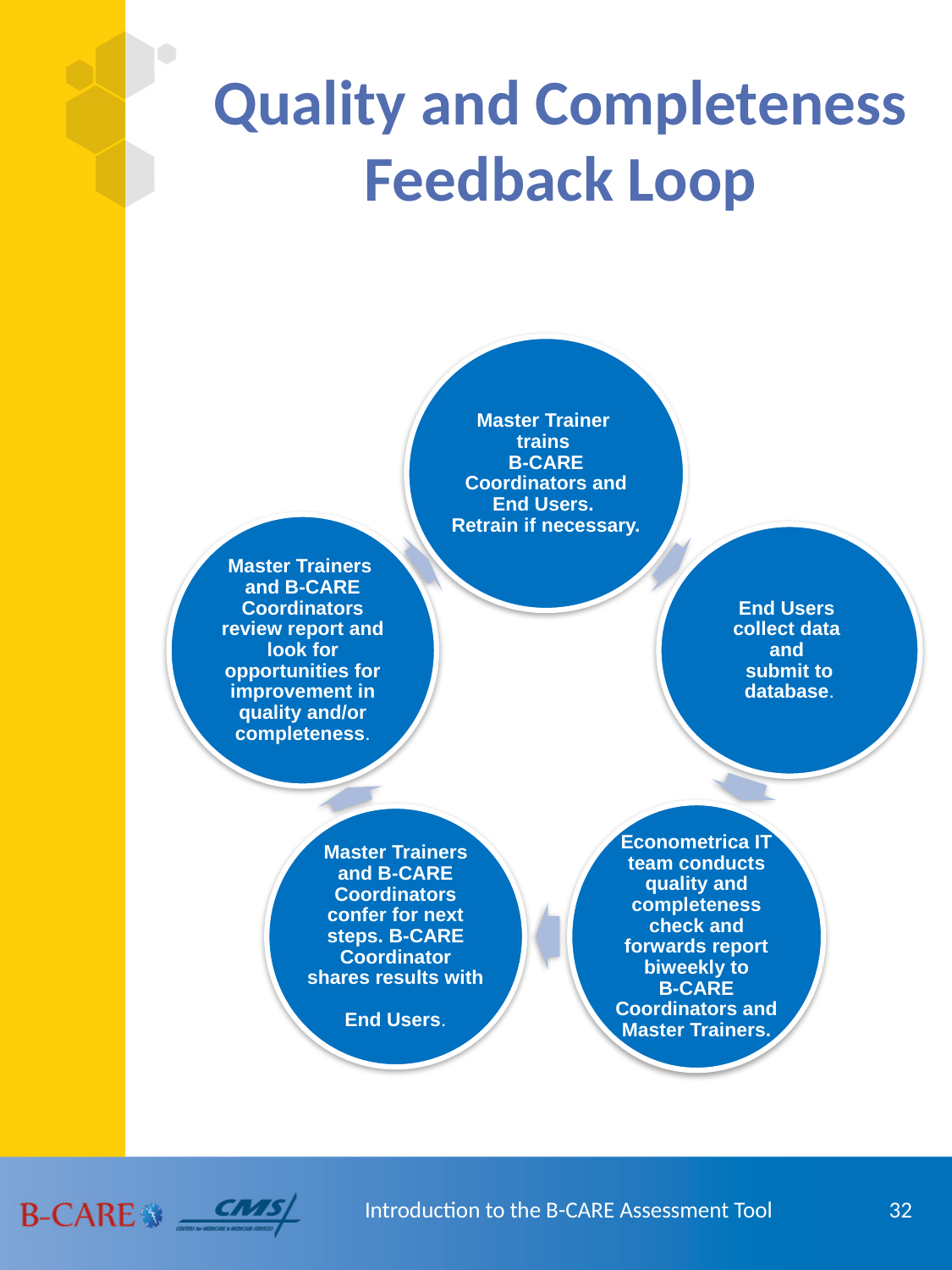

# Quality and Completeness Feedback Loop
Master Trainer
trains
B-CARE Coordinators and End Users.
Retrain if necessary.

End Users
collect data
and
submit to database.

Econometrica IT team conducts quality and completeness check and forwards report biweekly to
B-CARE Coordinators and Master Trainers.

Master Trainers and B-CARE Coordinators confer for next steps. B-CARE Coordinator shares results with
End Users.

Master Trainers
and B-CARE Coordinators review report and look for opportunities for improvement in quality and/or completeness.

32
Introduction to the B-CARE Assessment Tool